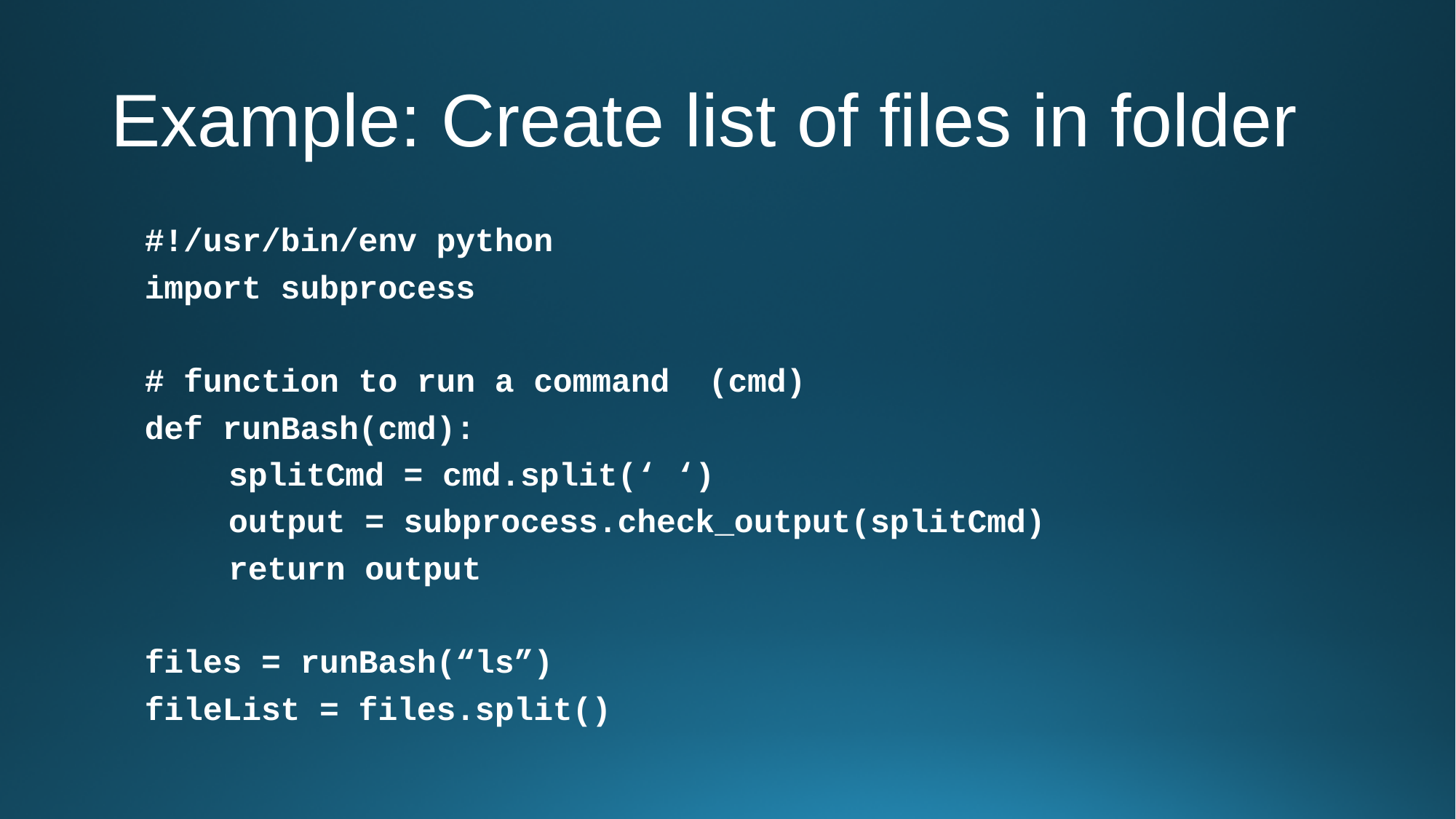

# Example: Create list of files in folder
#!/usr/bin/env python
import subprocess

# function to run a command  (cmd)
def runBash(cmd):
	splitCmd = cmd.split(‘ ‘)
	output = subprocess.check_output(splitCmd)
	return output

files = runBash(“ls”)
fileList = files.split()